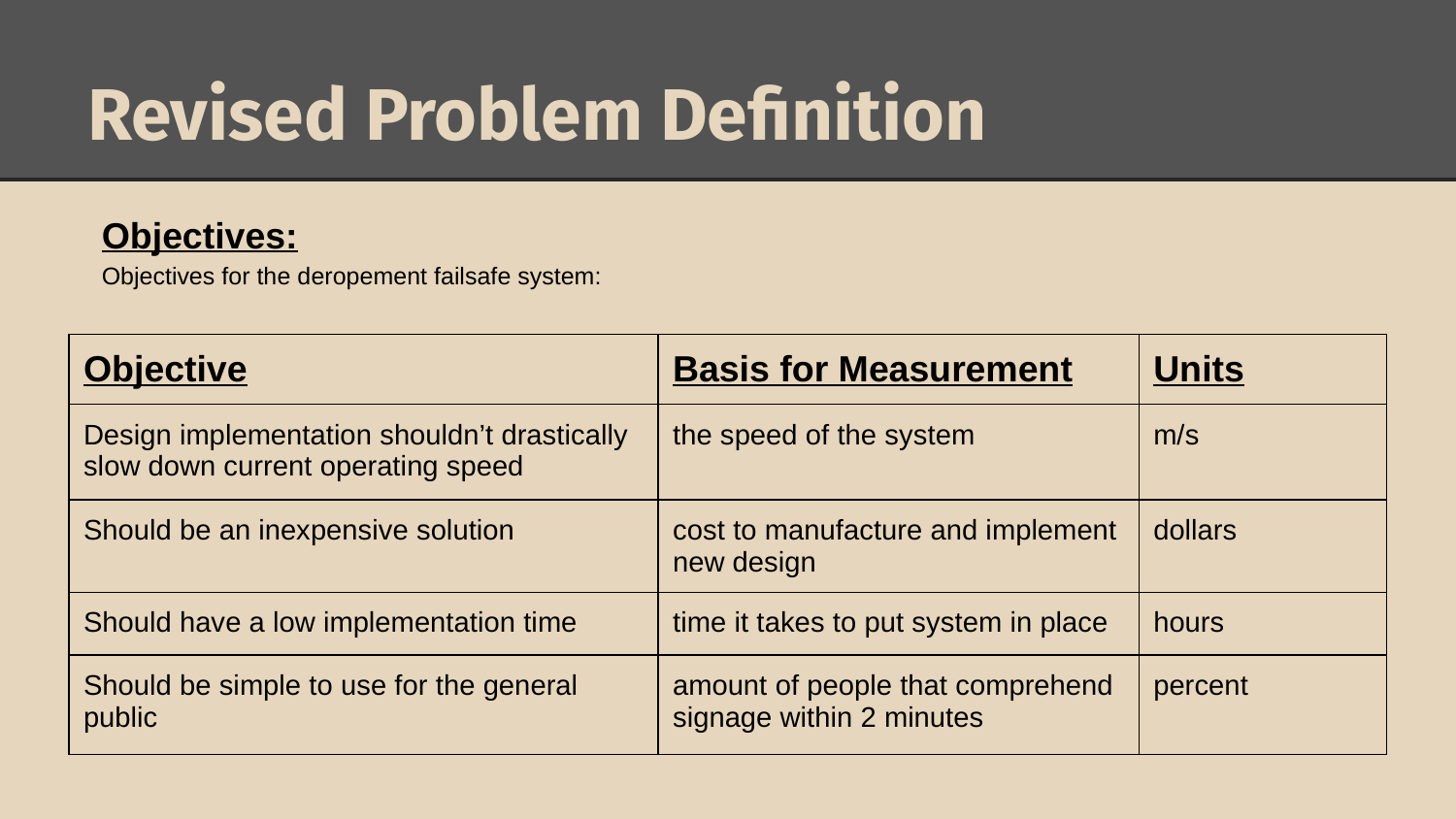

# Revised Problem Definition
Objectives:
Objectives for the deropement failsafe system:
| Objective | Basis for Measurement | Units |
| --- | --- | --- |
| Design implementation shouldn’t drastically slow down current operating speed | the speed of the system | m/s |
| Should be an inexpensive solution | cost to manufacture and implement new design | dollars |
| Should have a low implementation time | time it takes to put system in place | hours |
| Should be simple to use for the general public | amount of people that comprehend signage within 2 minutes | percent |